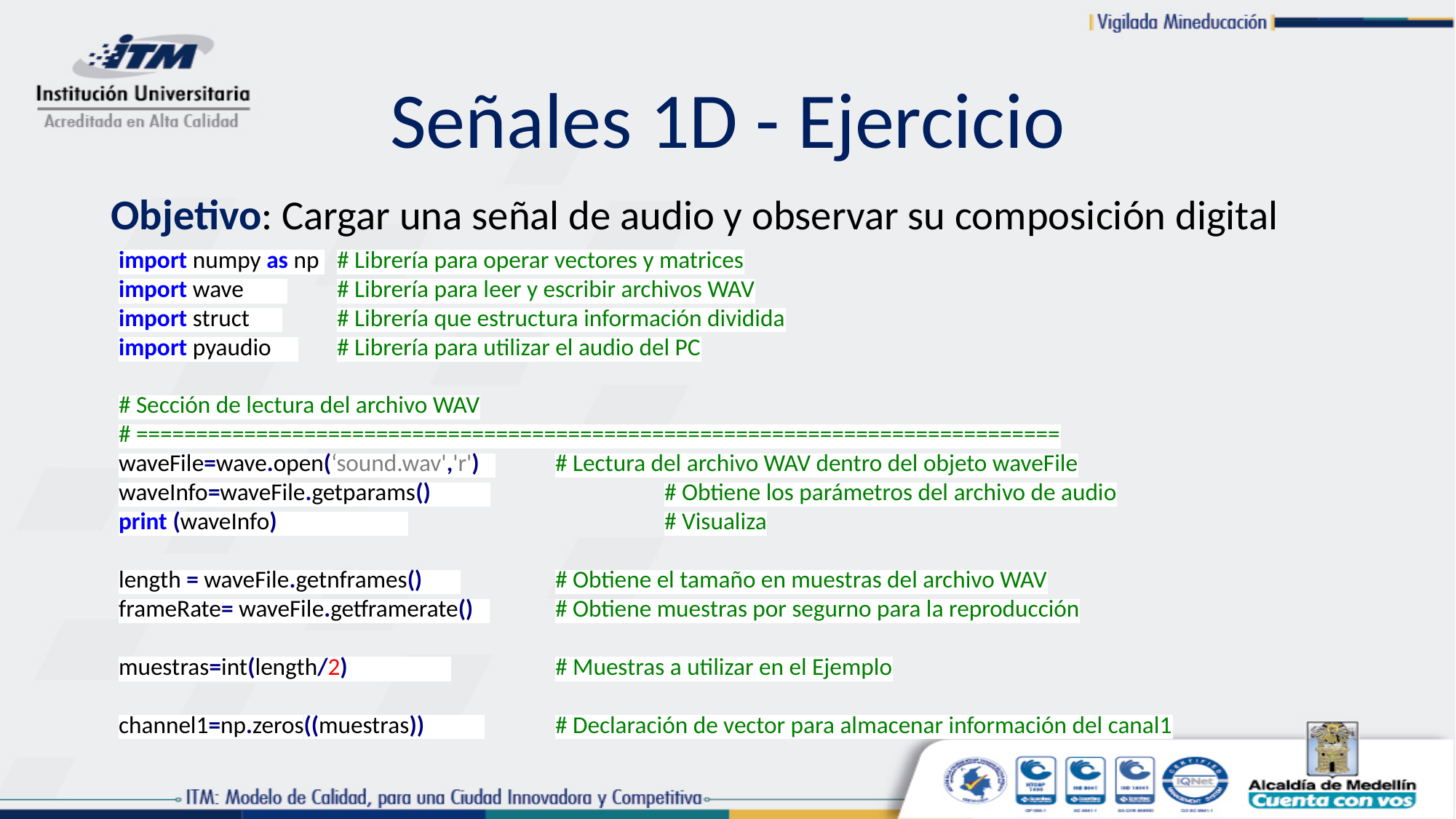

# Señales 1D - Ejercicio
Objetivo: Cargar una señal de audio y observar su composición digital

import numpy as np 	# Librería para operar vectores y matrices
import wave        	# Librería para leer y escribir archivos WAV
import struct      	# Librería que estructura información dividida
import pyaudio     	# Librería para utilizar el audio del PC

# Sección de lectura del archivo WAV
# =============================================================================
waveFile=wave.open(‘sound.wav','r')   	# Lectura del archivo WAV dentro del objeto waveFile
waveInfo=waveFile.getparams()           		# Obtiene los parámetros del archivo de audio
print (waveInfo)                        			# Visualiza

length = waveFile.getnframes()       	# Obtiene el tamaño en muestras del archivo WAV
frameRate= waveFile.getframerate()   	# Obtiene muestras por segurno para la reproducción

muestras=int(length/2)                   	# Muestras a utilizar en el Ejemplo

channel1=np.zeros((muestras))           	# Declaración de vector para almacenar información del canal1